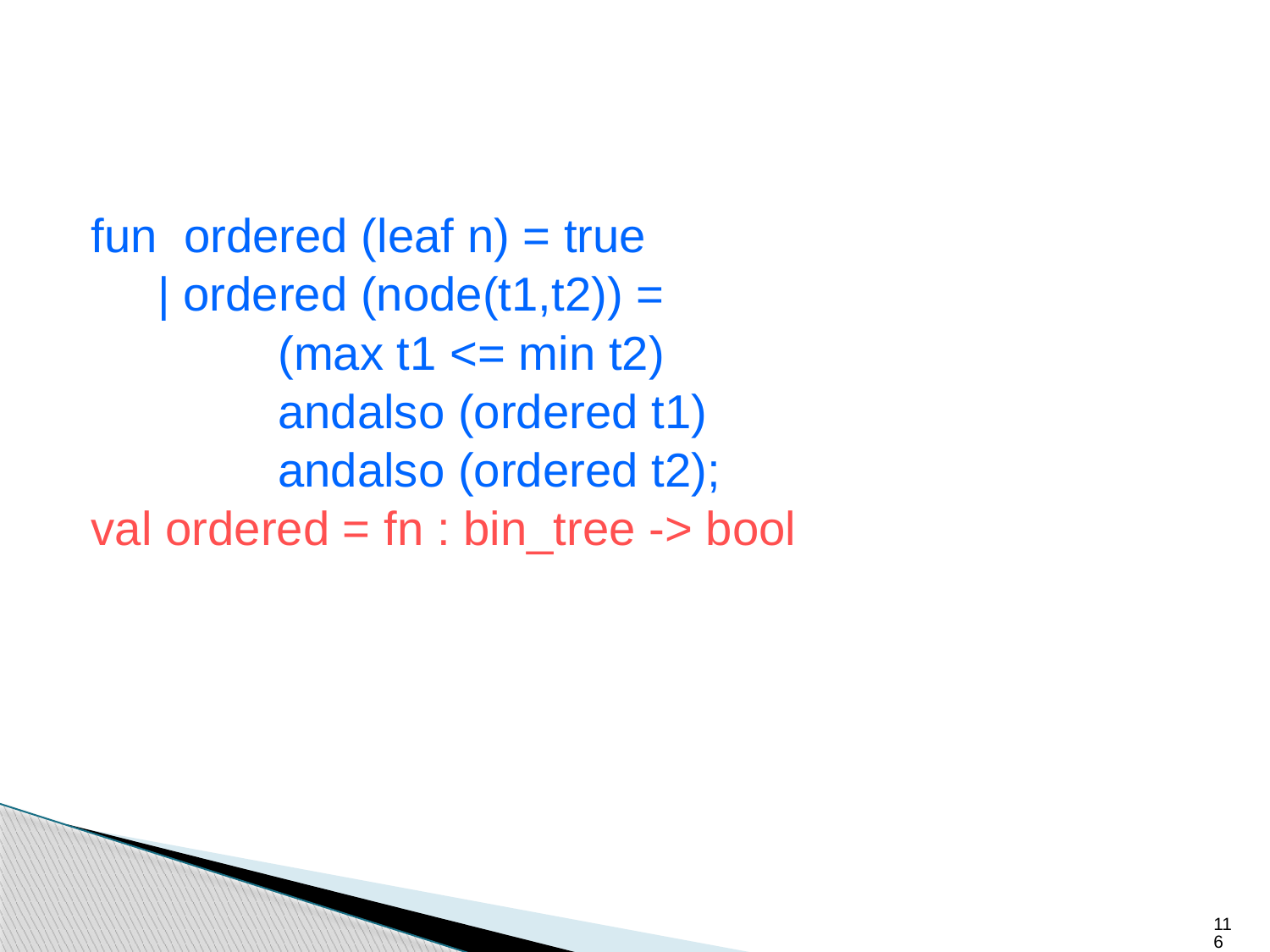

fun  ordered (leaf n) = true
     | ordered (node(t1,t2)) =
              (max t1 <= min t2)
              andalso (ordered t1)
              andalso (ordered t2);
val ordered = fn : bin_tree -> bool
116